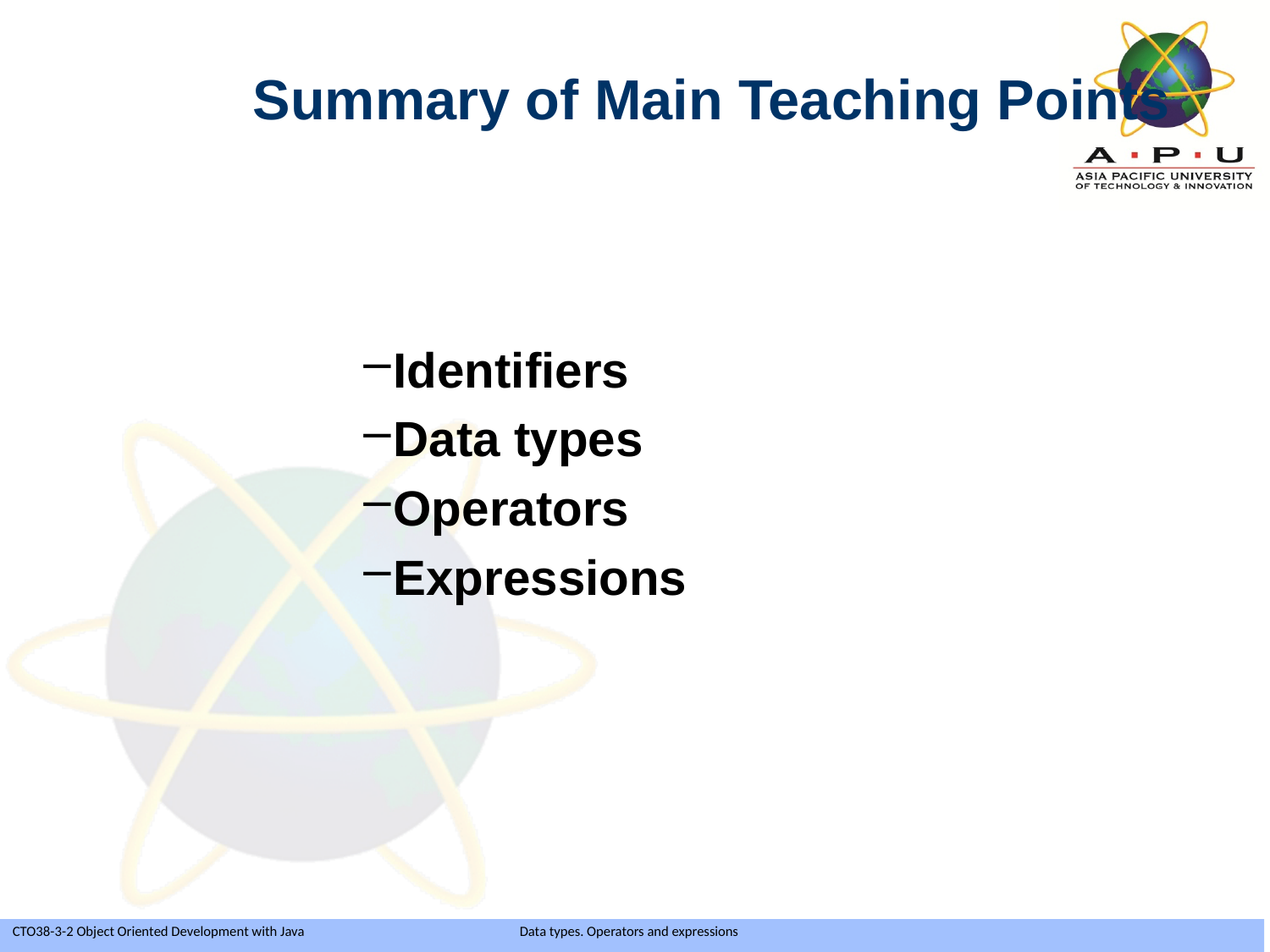

Summary of Main Teaching Points

Identifiers
Data types
Operators
Expressions
Slide 33 of 39